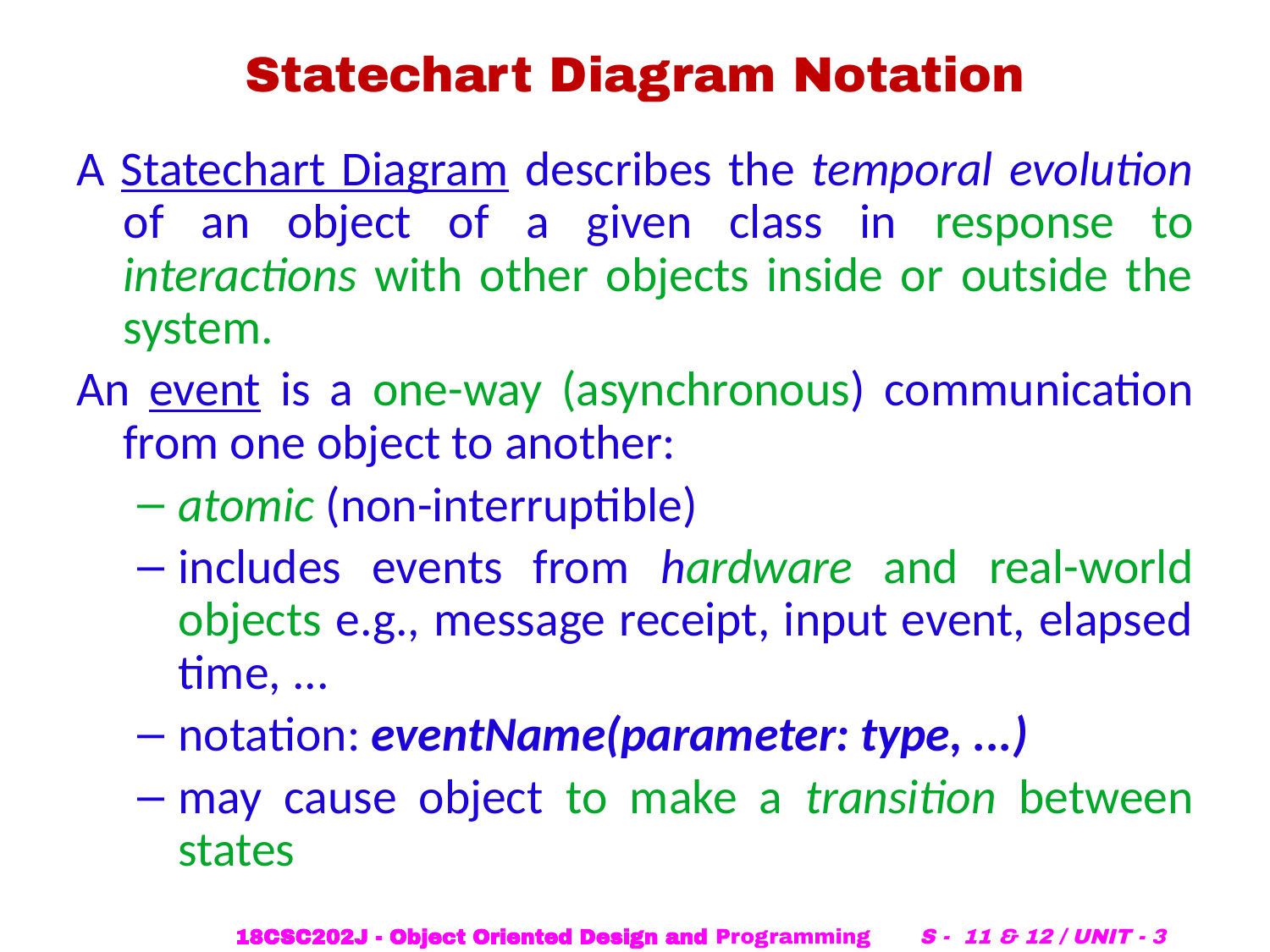

# Statechart Diagram Notation
A Statechart Diagram describes the temporal evolution of an object of a given class in response to interactions with other objects inside or outside the system.
An event is a one-way (asynchronous) communication from one object to another:
atomic (non-interruptible)
includes events from hardware and real-world objects e.g., message receipt, input event, elapsed time, ...
notation: eventName(parameter: type, ...)
may cause object to make a transition between states

18CSC202J - Object Oriented Design and Programming       S -  11 & 12 / UNIT - 3